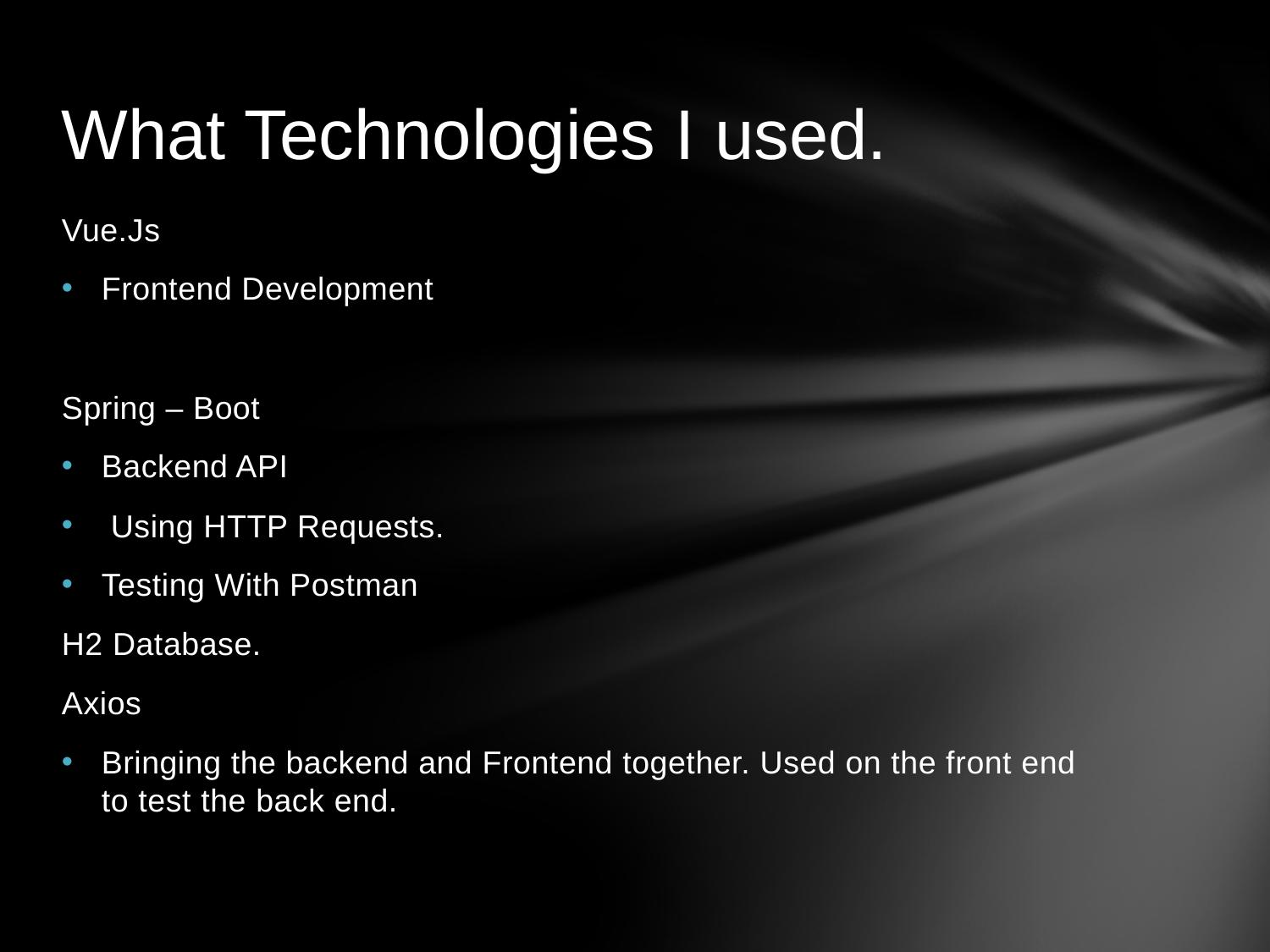

# What Technologies I used.
Vue.Js
Frontend Development

Spring – Boot
Backend API
 Using HTTP Requests.
Testing With Postman
H2 Database.
Axios
Bringing the backend and Frontend together. Used on the front end to test the back end.